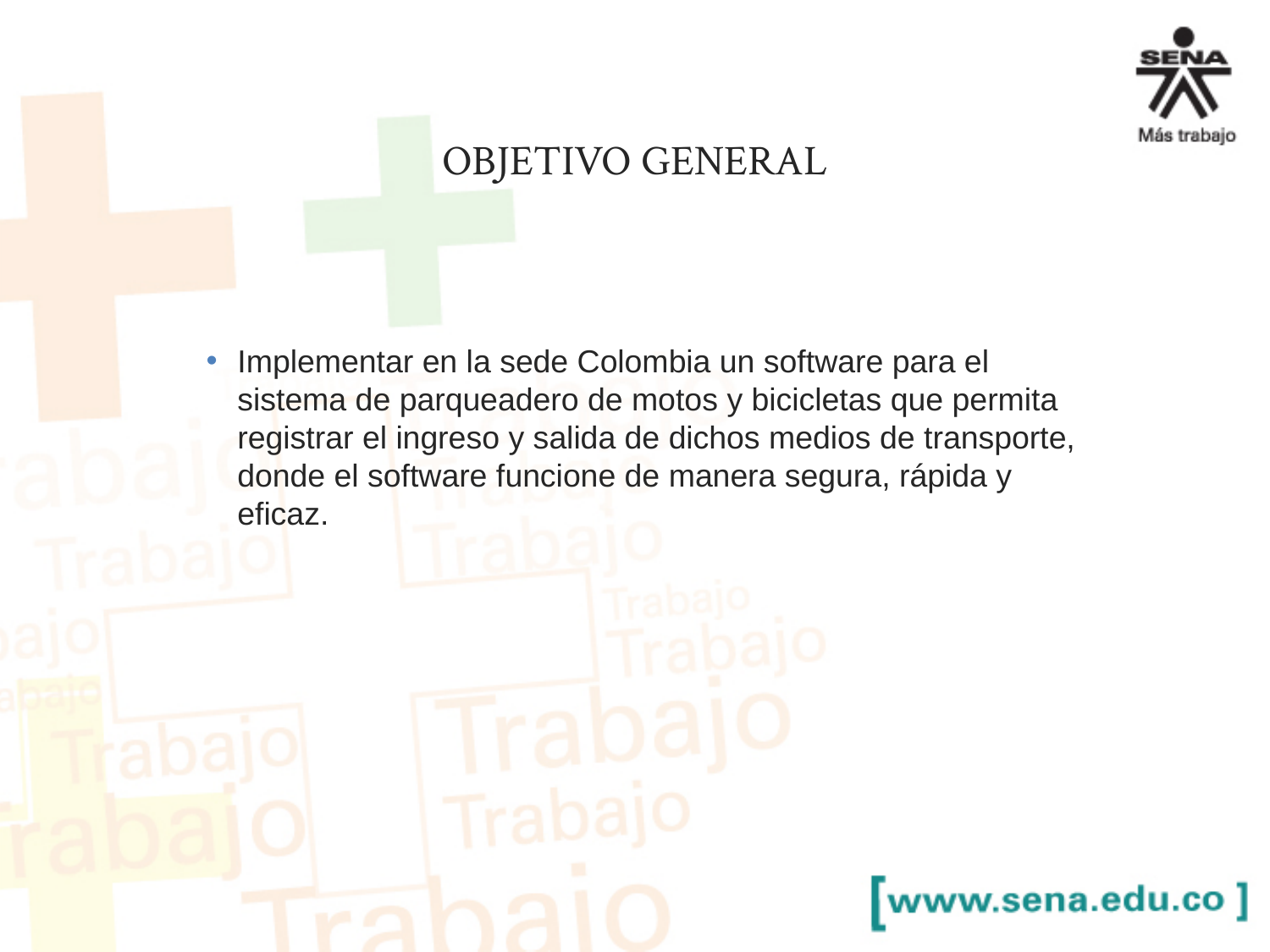

OBJETIVO GENERAL
Implementar en la sede Colombia un software para el sistema de parqueadero de motos y bicicletas que permita registrar el ingreso y salida de dichos medios de transporte, donde el software funcione de manera segura, rápida y eficaz.